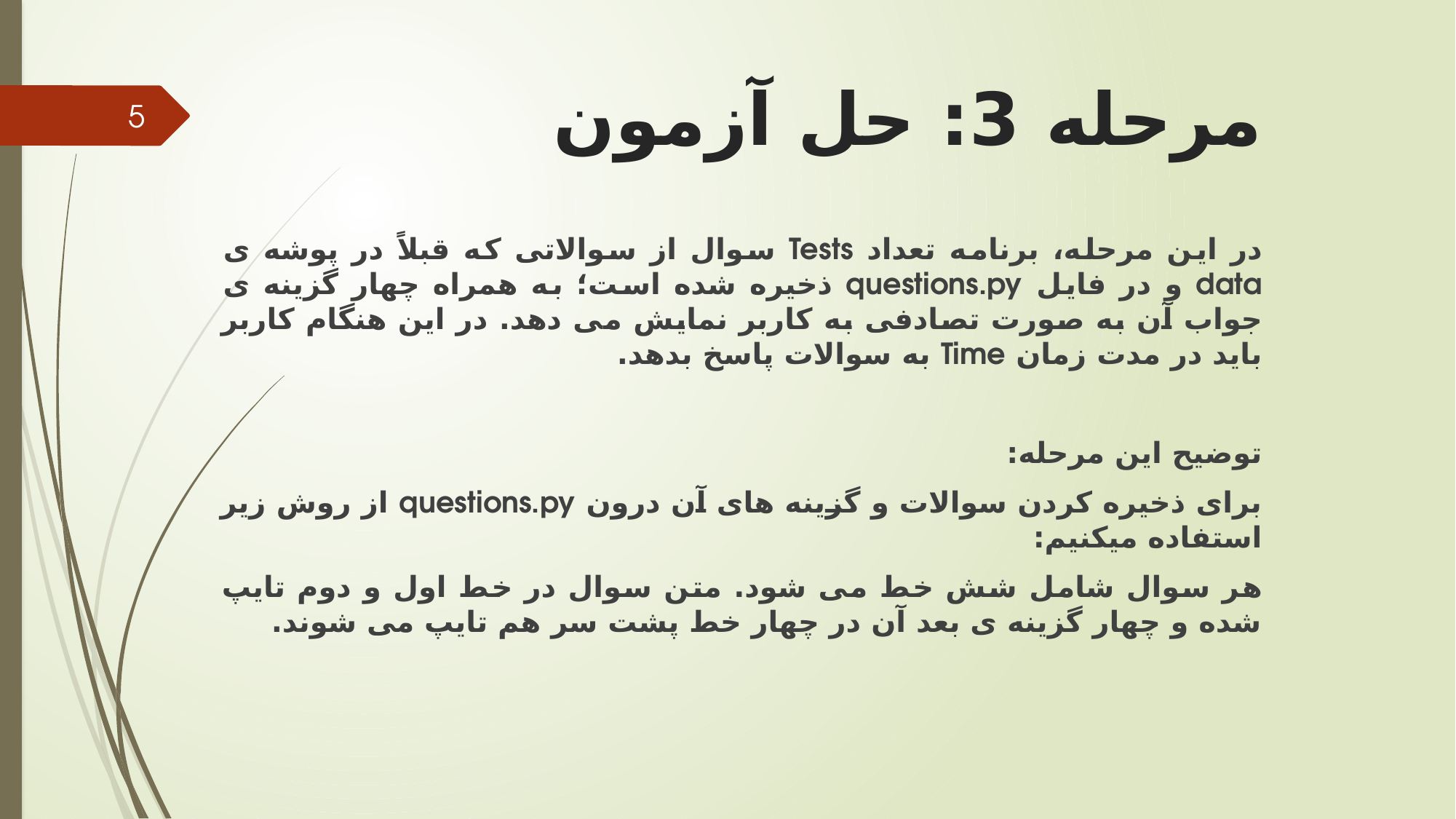

# مرحله 3: حل آزمون
5
در این مرحله، برنامه تعداد Tests سوال از سوالاتی که قبلاً در پوشه ی data و در فایل questions.py ذخیره شده است؛ به همراه چهار گزینه ی جواب آن به صورت تصادفی به کاربر نمایش می دهد. در این هنگام کاربر باید در مدت زمان Time به سوالات پاسخ بدهد.

توضیح این مرحله:
برای ذخیره کردن سوالات و گزینه های آن درون questions.py از روش زیر استفاده میکنیم:
هر سوال شامل شش خط می شود. متن سوال در خط اول و دوم تایپ شده و چهار گزینه ی بعد آن در چهار خط پشت سر هم تایپ می شوند.